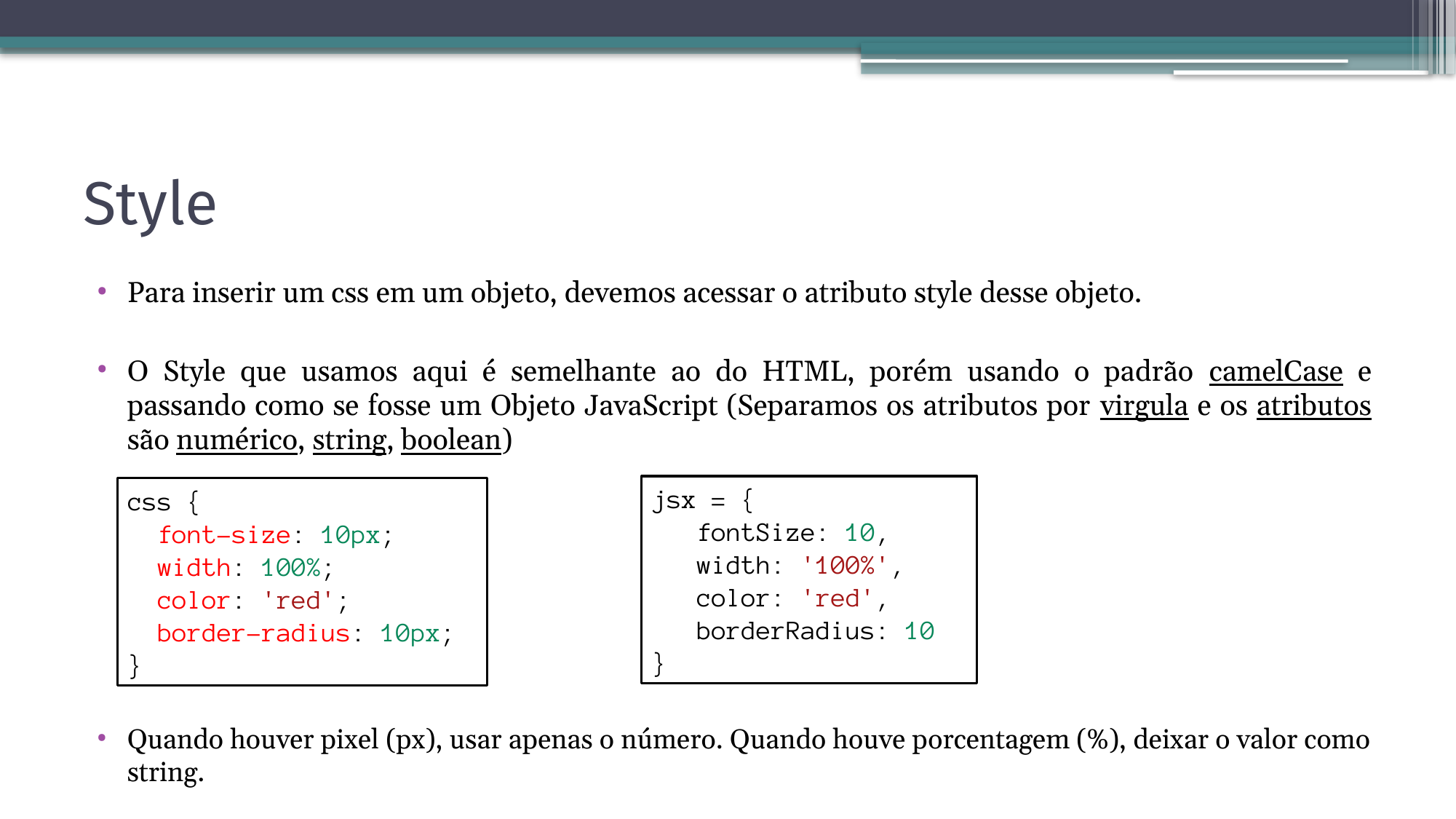

# Style
Para inserir um css em um objeto, devemos acessar o atributo style desse objeto.

O Style que usamos aqui é semelhante ao do HTML, porém usando o padrão camelCase e passando como se fosse um Objeto JavaScript (Separamos os atributos por virgula e os atributos são numérico, string, boolean)

Quando houver pixel (px), usar apenas o número. Quando houve porcentagem (%), deixar o valor como string.
jsx = {
   fontSize: 10,
   width: '100%',
   color: 'red',
   borderRadius: 10
}
css {
  font-size: 10px;
  width: 100%;
  color: 'red';
  border-radius: 10px;
}